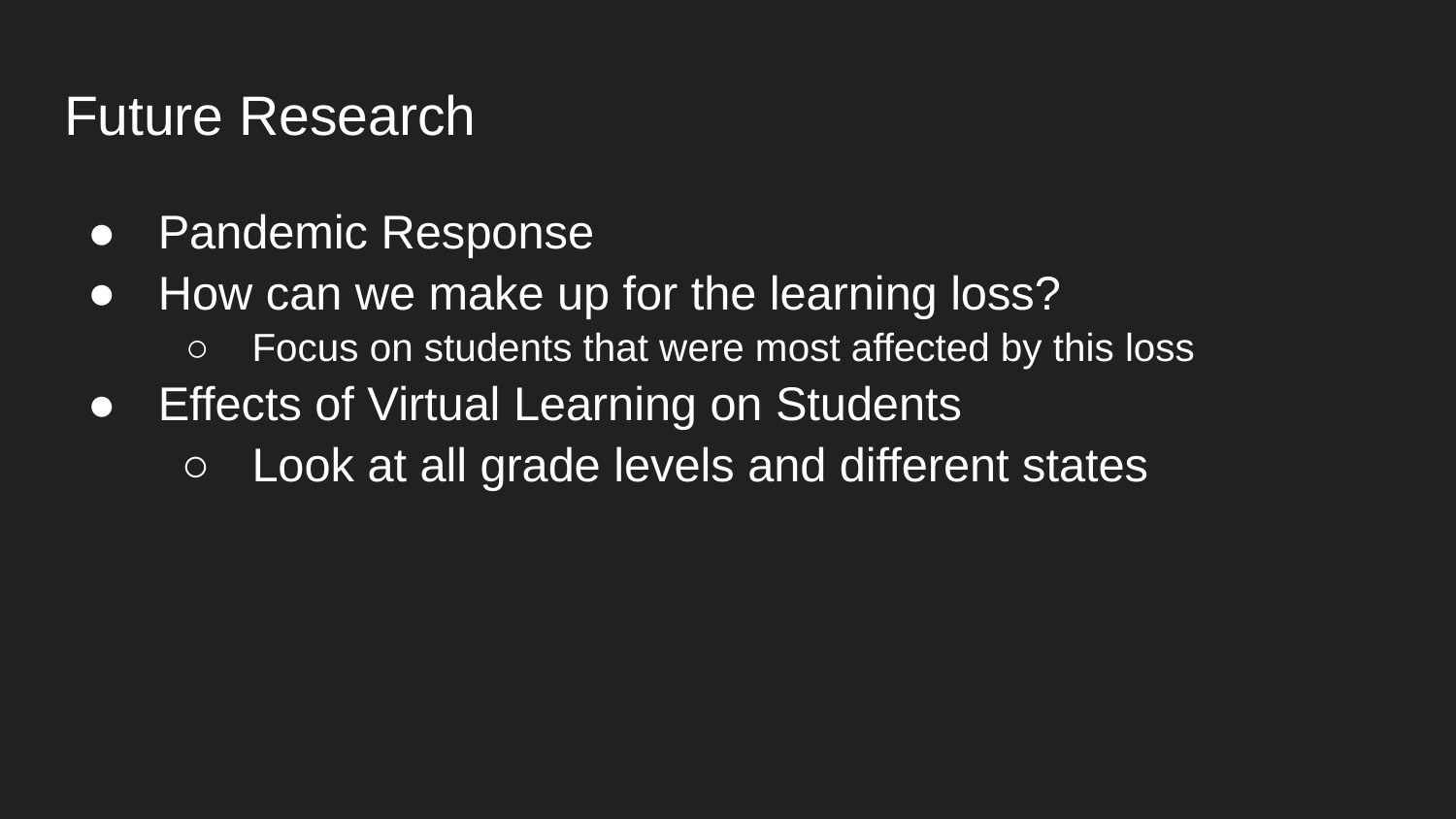

# Future Research
Pandemic Response
How can we make up for the learning loss?
Focus on students that were most affected by this loss
Effects of Virtual Learning on Students
Look at all grade levels and different states